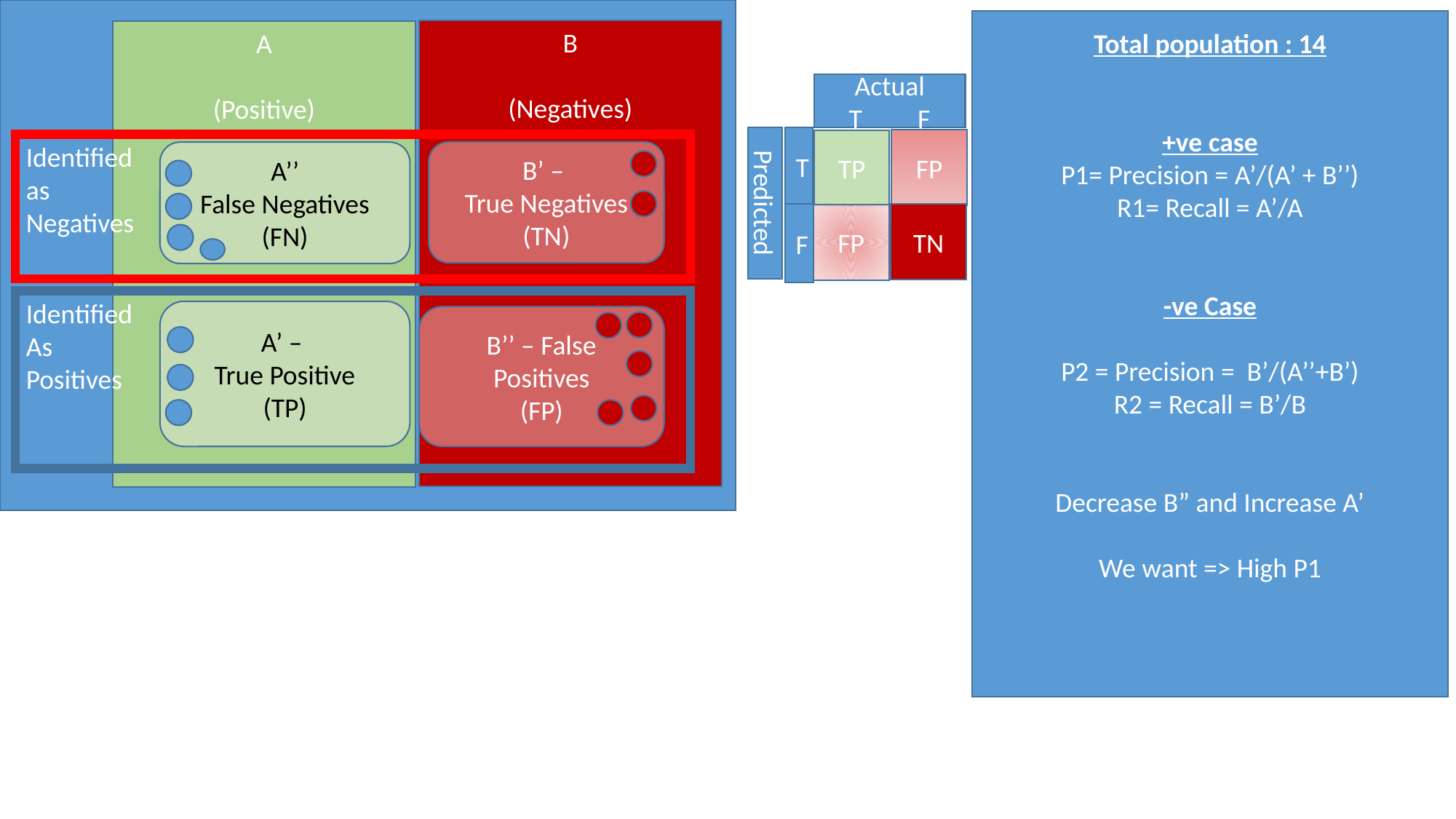

Total population : 14

+ve case
P1= Precision = A’/(A’ + B’’)
R1= Recall = A’/A

-ve Case

P2 = Precision =  B’/(A’’+B’)
R2 = Recall = B’/B

Decrease B” and Increase A’

We want => High P1

B

(Negatives)
A

(Positive)
Actual
T         F
T
FP
TP
Identified
as
Negatives
B’ –
True Negatives
(TN)
A’’
False Negatives (FN)

Predicted

F
TN
FP

Identified
As
Positives
A’ –
True Positive
(TP)
B’’ – False Positives
(FP)